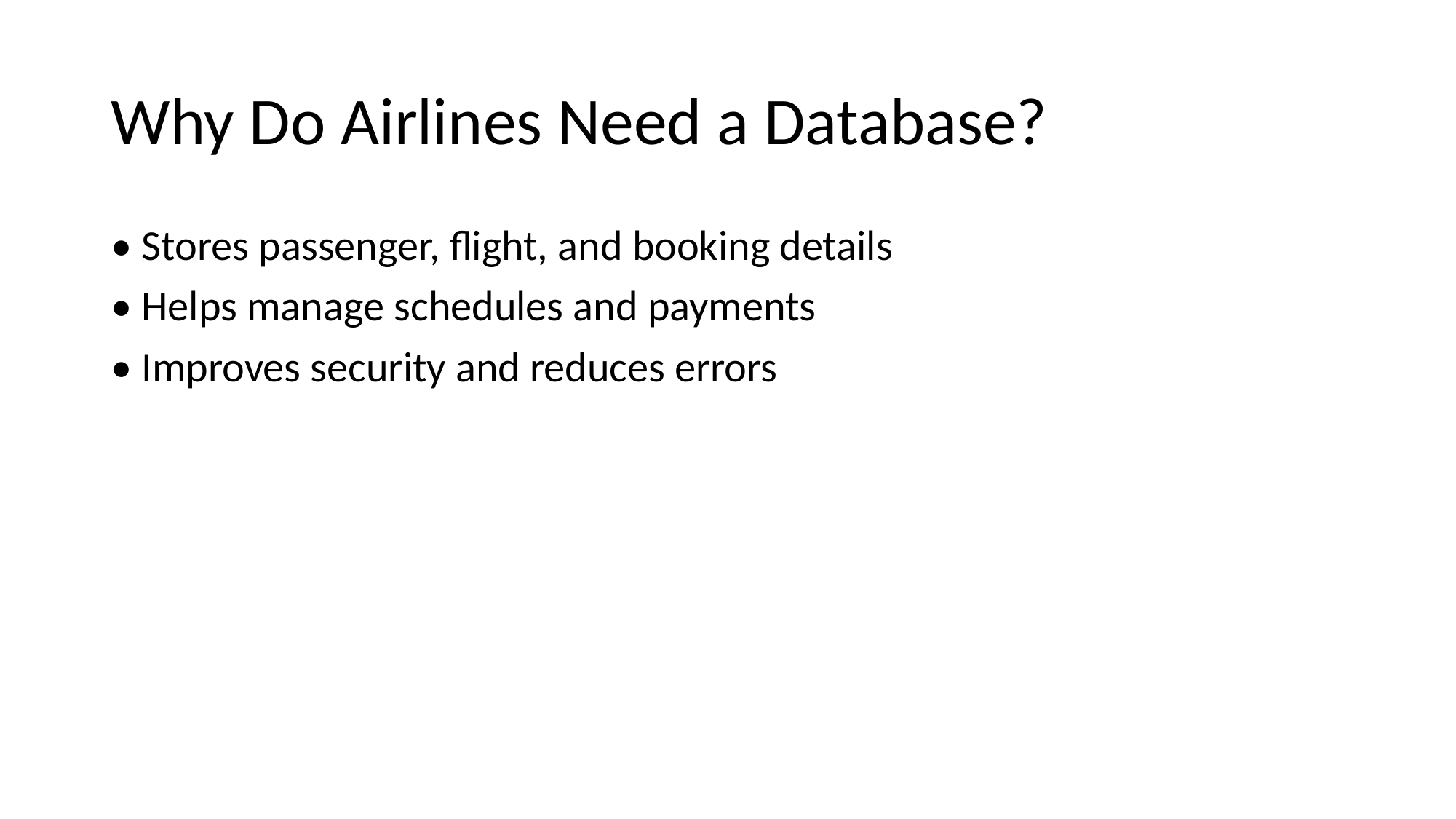

# Why Do Airlines Need a Database?
• Stores passenger, flight, and booking details
• Helps manage schedules and payments
• Improves security and reduces errors